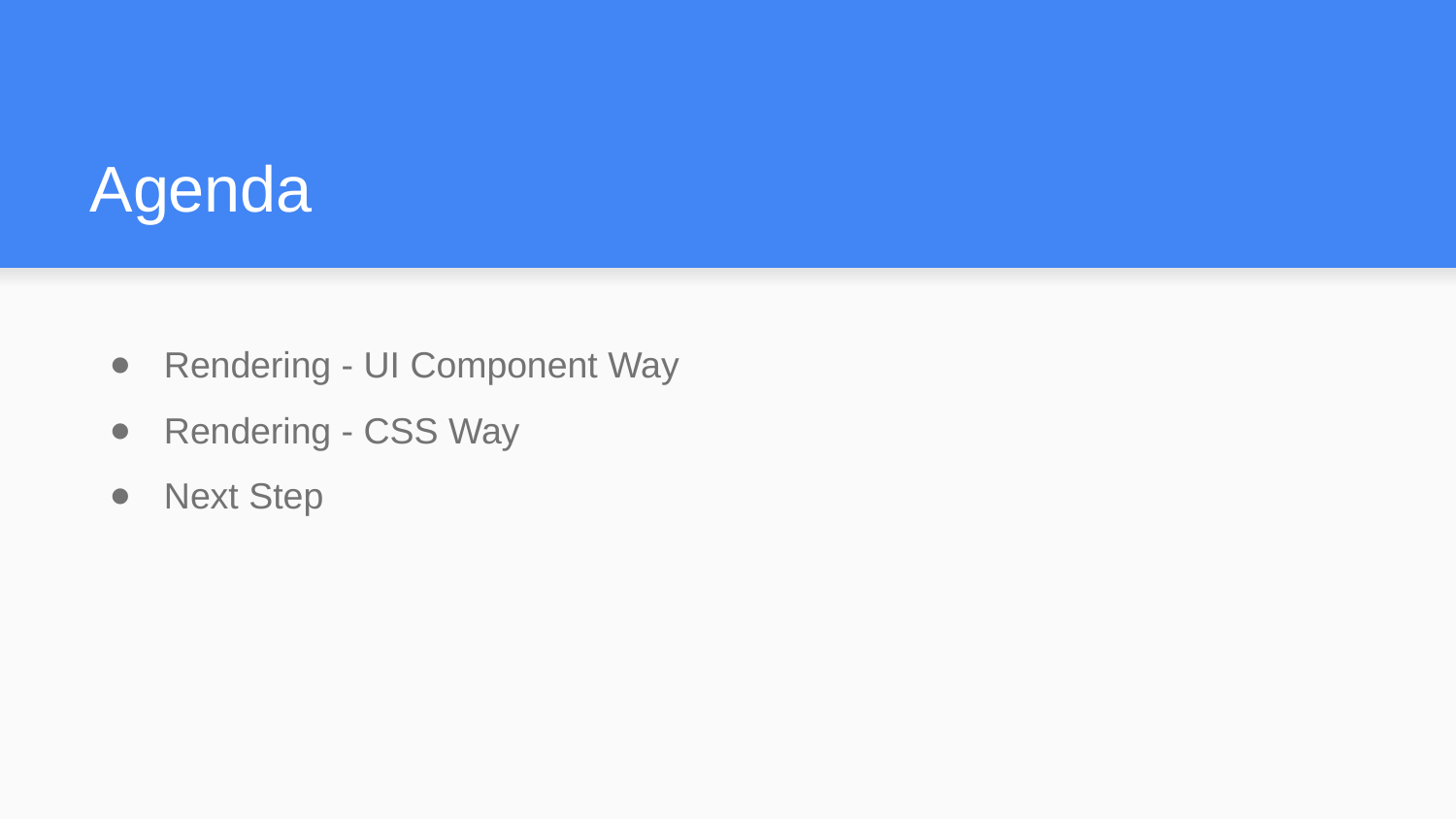

# Agenda
Rendering - UI Component Way
Rendering - CSS Way
Next Step